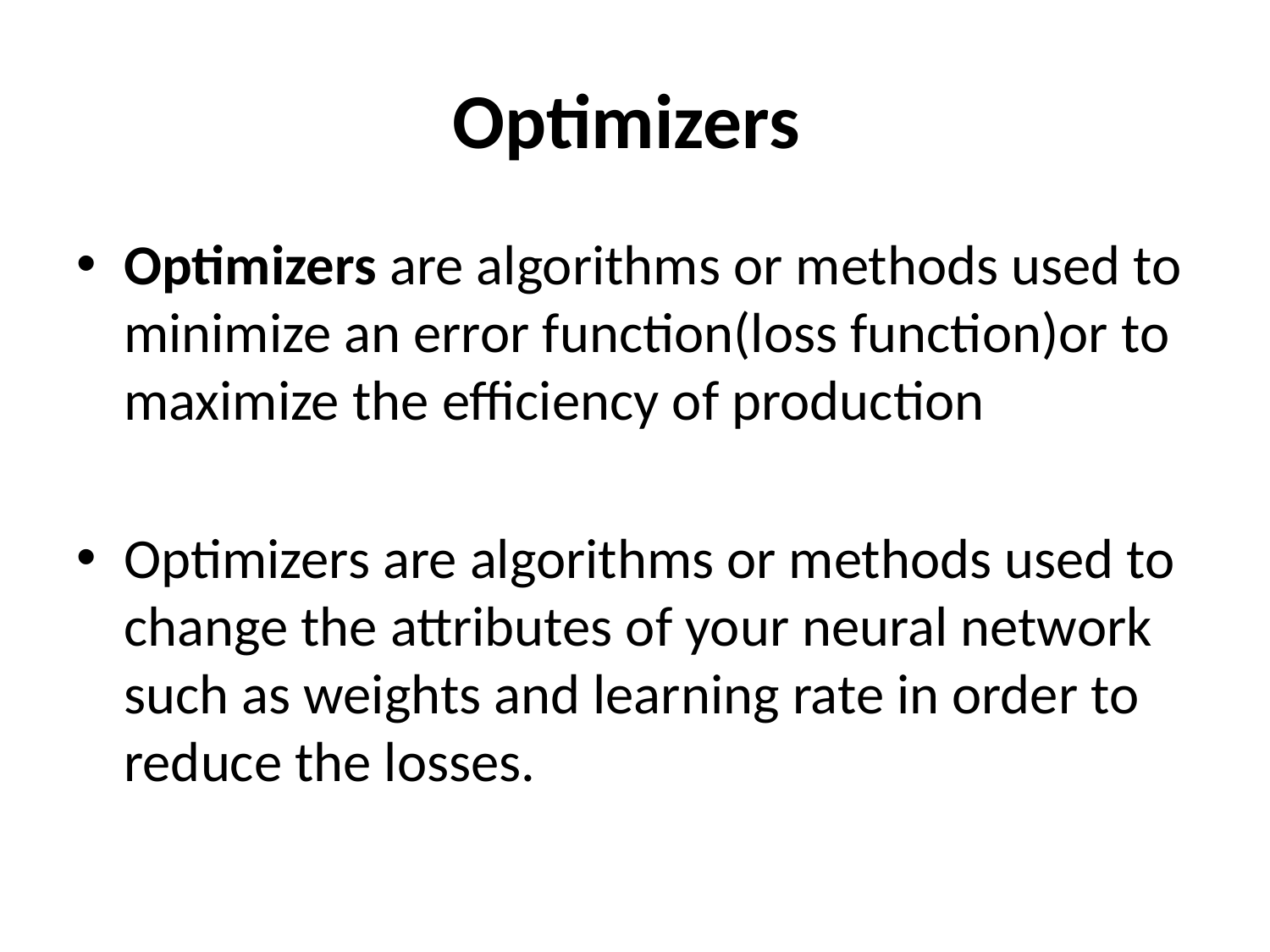

# Optimizers
Optimizers are algorithms or methods used to minimize an error function(loss function)or to maximize the efficiency of production

Optimizers are algorithms or methods used to change the attributes of your neural network such as weights and learning rate in order to reduce the losses.